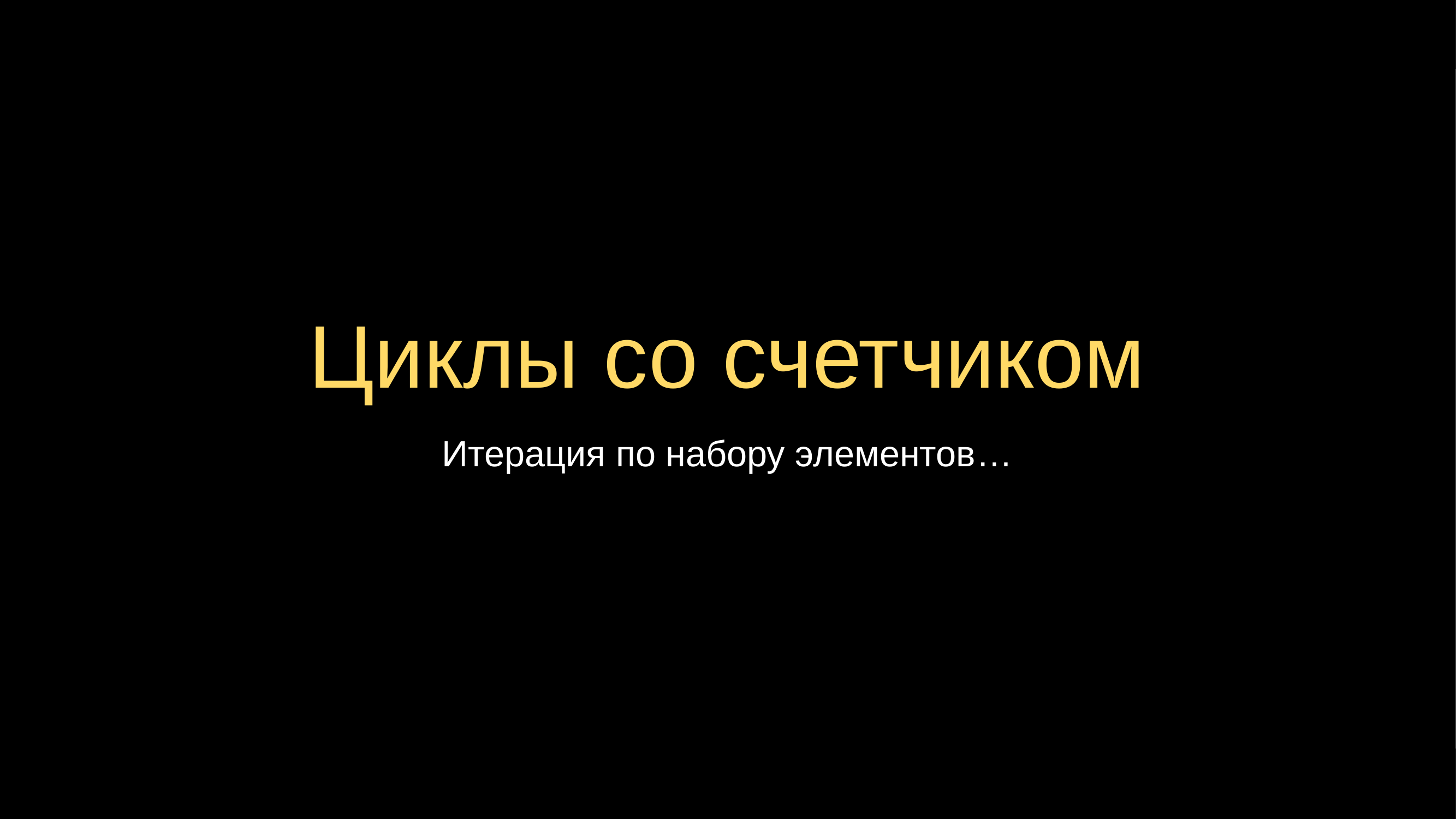

# Циклы со счетчиком
Итерация по набору элементов…